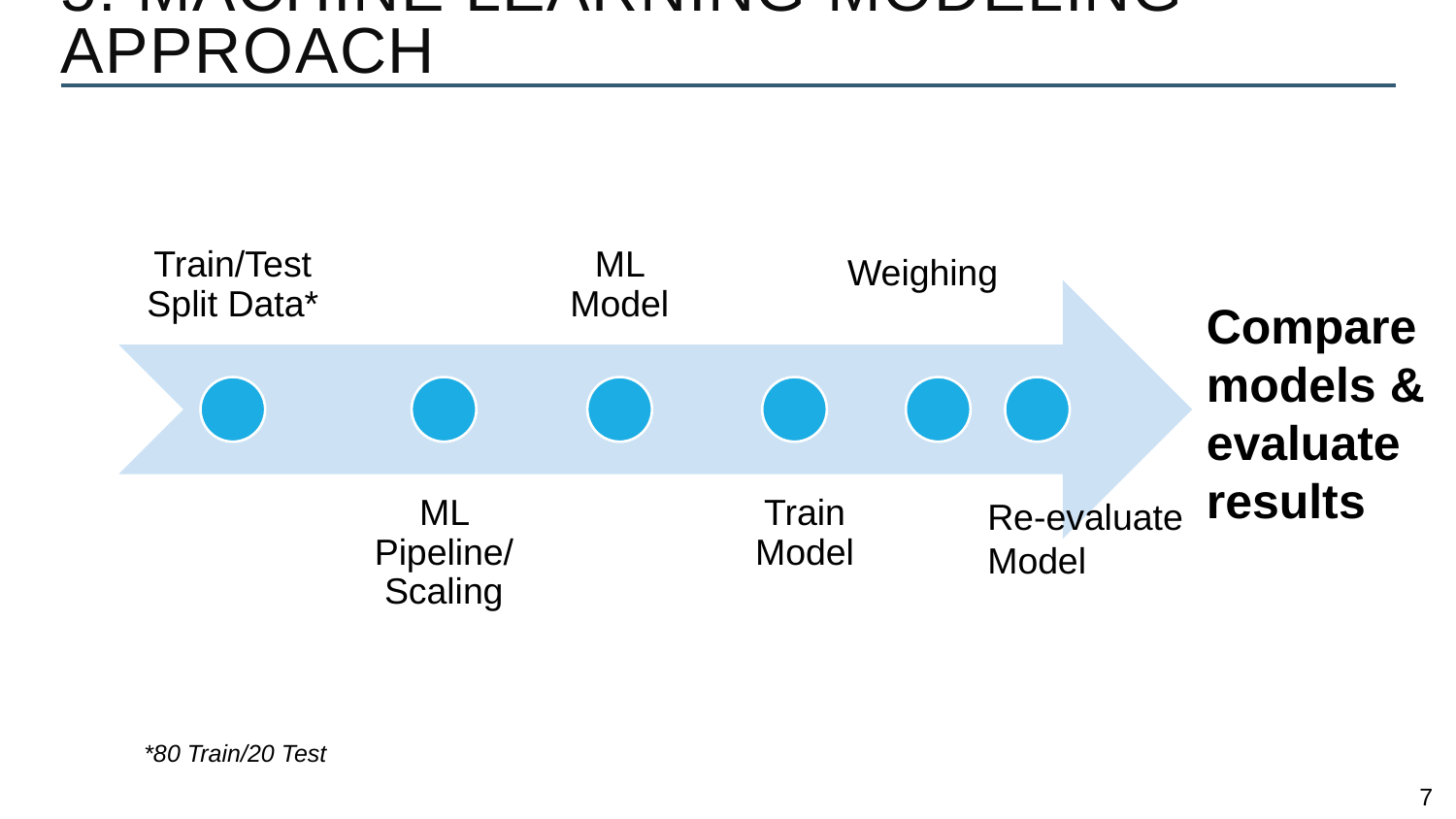

# 5. Machine Learning Modeling Approach
Train/Test Split Data*
ML Pipeline/Scaling
ML Model
Train Model

Weighing
Compare models & evaluate results
Re-evaluate Model
*80 Train/20 Test
7